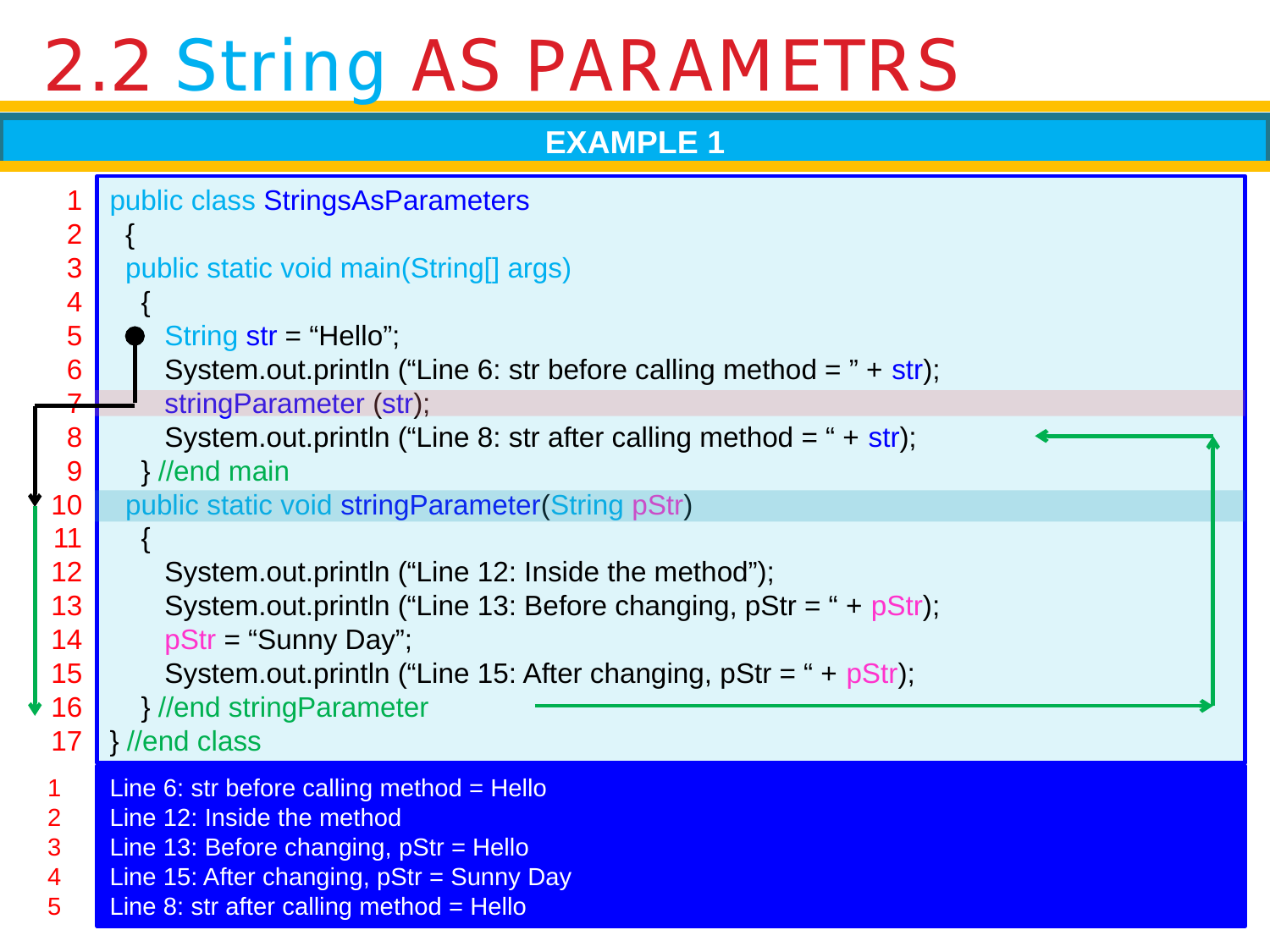

# 2.2 String AS PARAMETRS
EXAMPLE 1
1
2
3
4
5
6
7
8
9
10
11
12
13
14
15
16
17
public class StringsAsParameters
  {
  public static void main(String[] args)
    {
       String str = “Hello”;
       System.out.println (“Line 6: str before calling method = ” + str);
       stringParameter (str);
       System.out.println (“Line 8: str after calling method = “ + str);
    } //end main
  public static void stringParameter(String pStr)
    {
       System.out.println (“Line 12: Inside the method”);
       System.out.println (“Line 13: Before changing, pStr = “ + pStr);
       pStr = “Sunny Day”;
       System.out.println (“Line 15: After changing, pStr = “ + pStr);
    } //end stringParameter
} //end class

1
2
3
4
5
Line 6: str before calling method = Hello
Line 12: Inside the method
Line 13: Before changing, pStr = Hello
Line 15: After changing, pStr = Sunny Day
Line 8: str after calling method = Hello
20